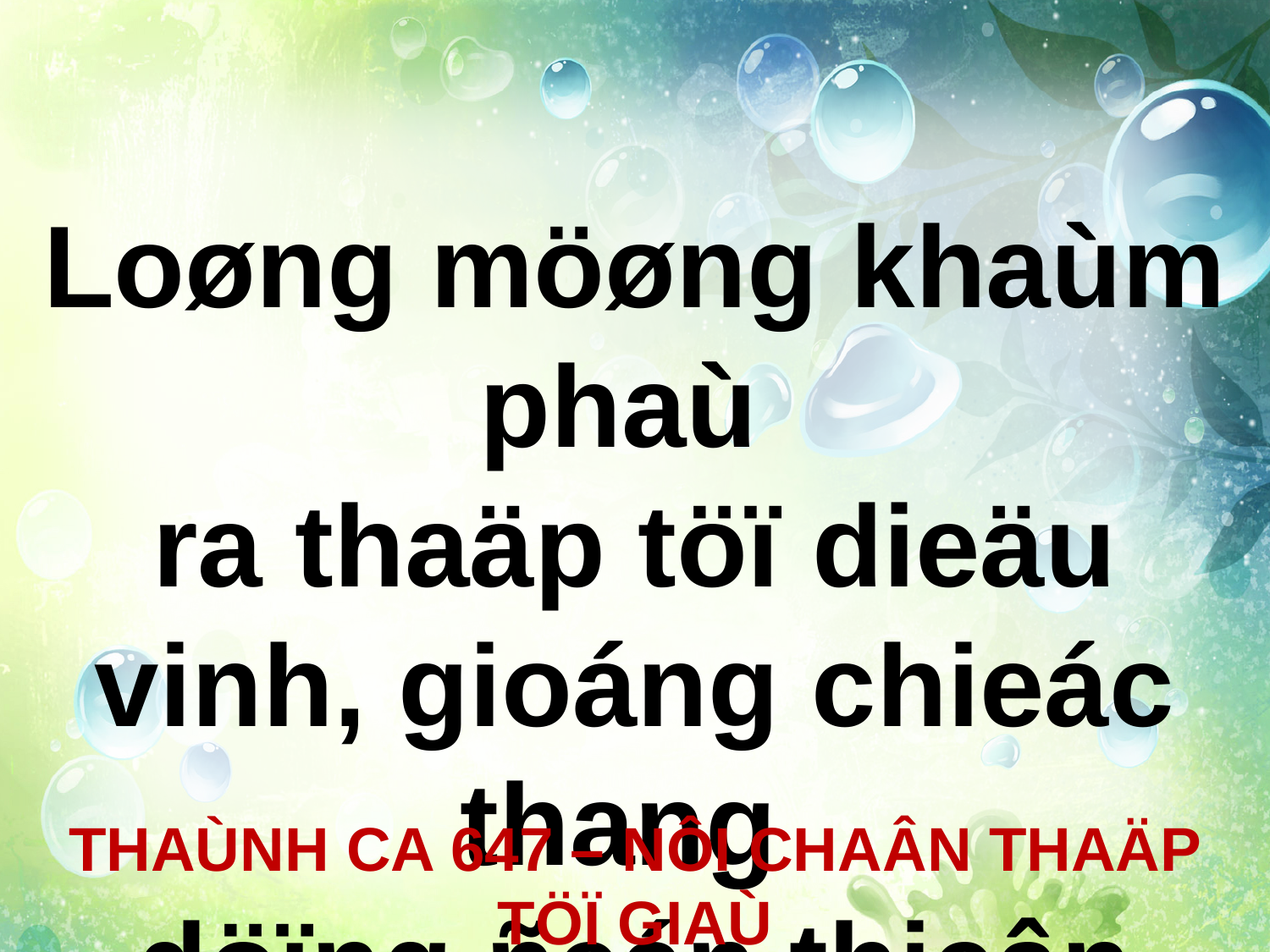

Loøng möøng khaùm phaù
ra thaäp töï dieäu vinh, gioáng chieác thang
döïng ñeán thieân ñaøng.
THAÙNH CA 647 – NÔI CHAÂN THAÄP TÖÏ GIAÙ